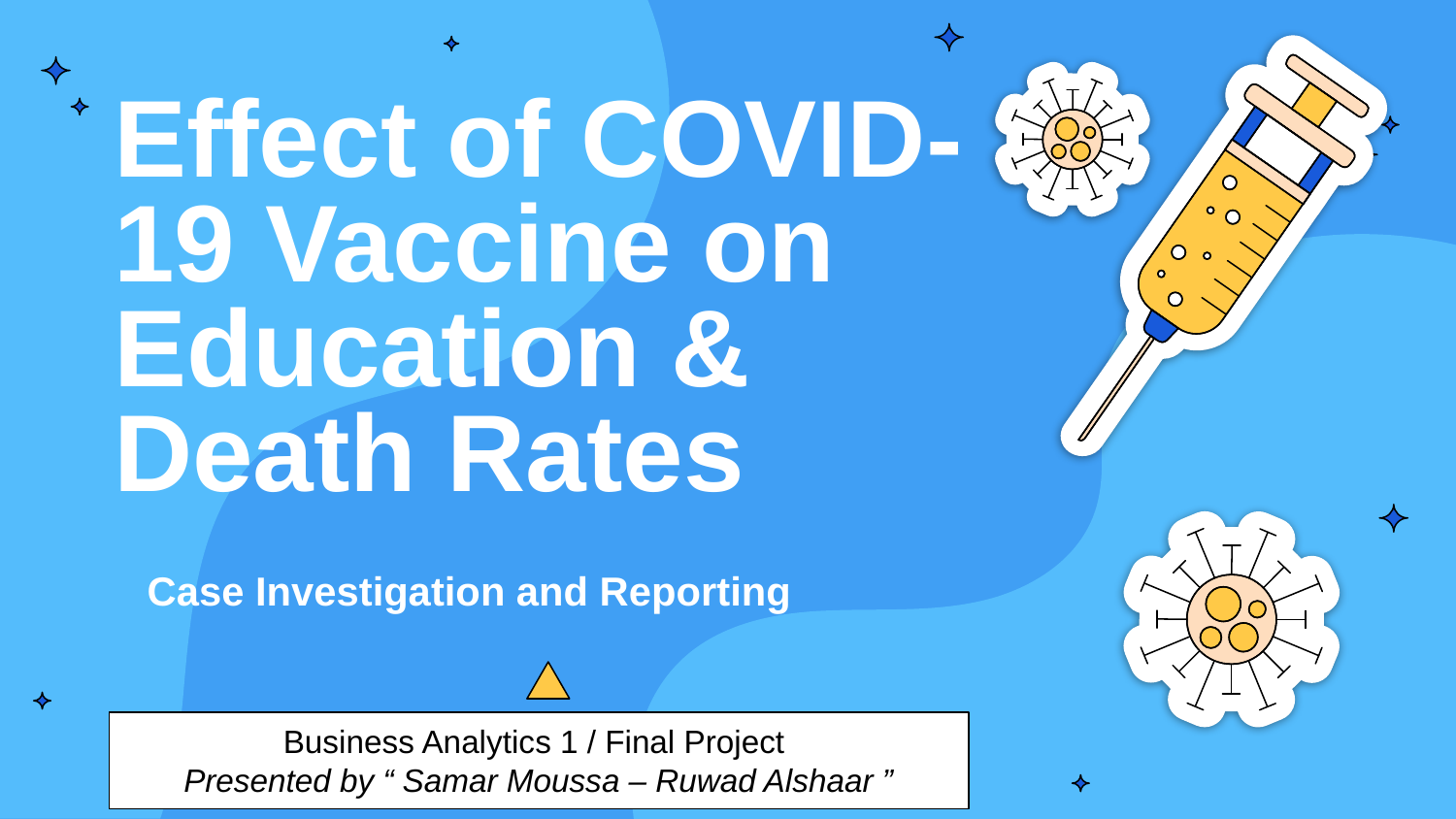

# Effect of COVID-19 Vaccine on Education & Death Rates Case Investigation and Reporting

Business Analytics 1 / Final Project
Presented by “ Samar Moussa – Ruwad Alshaar ”